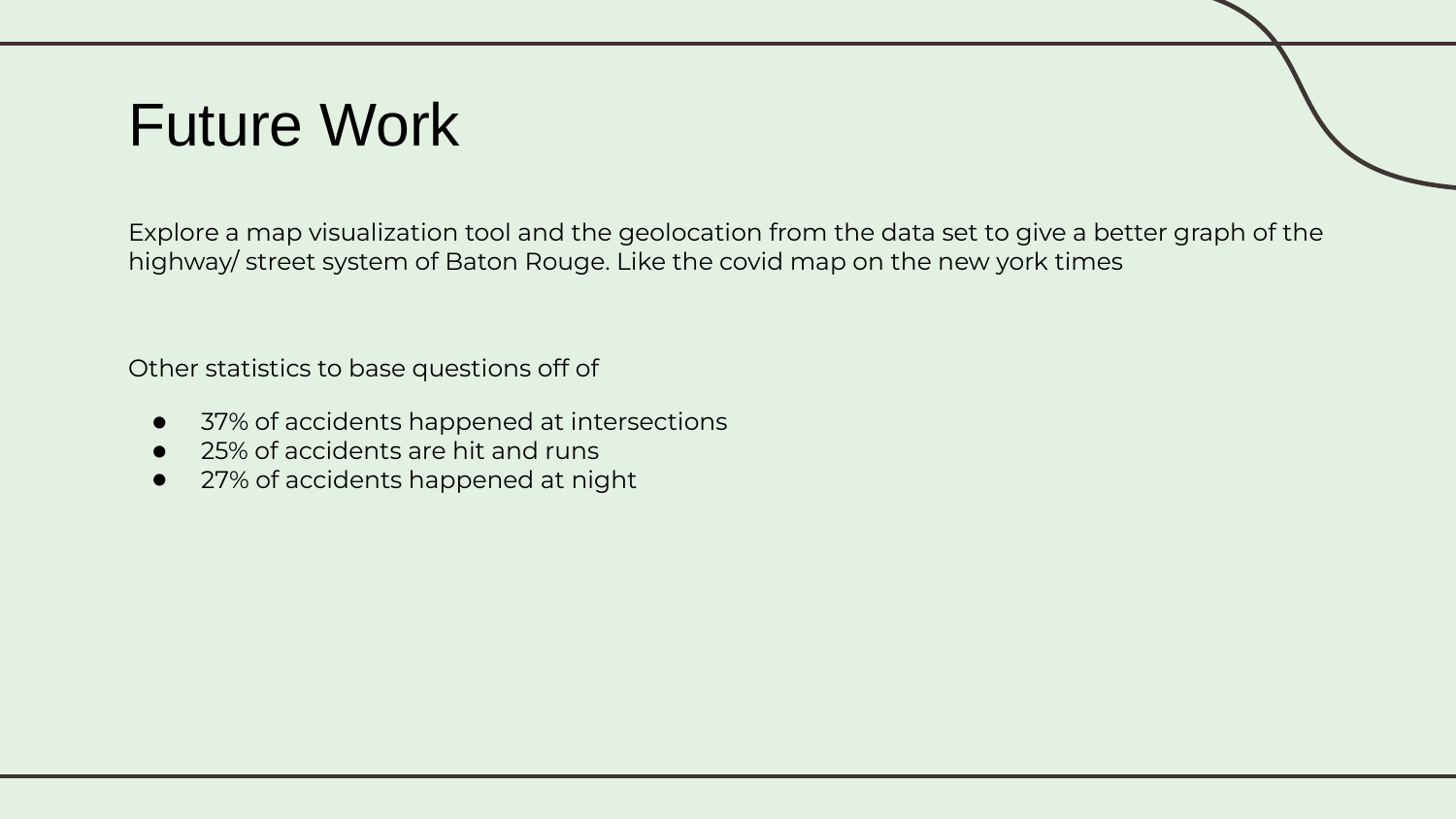

# Future Work
Explore a map visualization tool and the geolocation from the data set to give a better graph of the highway/ street system of Baton Rouge. Like the covid map on the new york times

Other statistics to base questions off of
37% of accidents happened at intersections
25% of accidents are hit and runs
27% of accidents happened at night